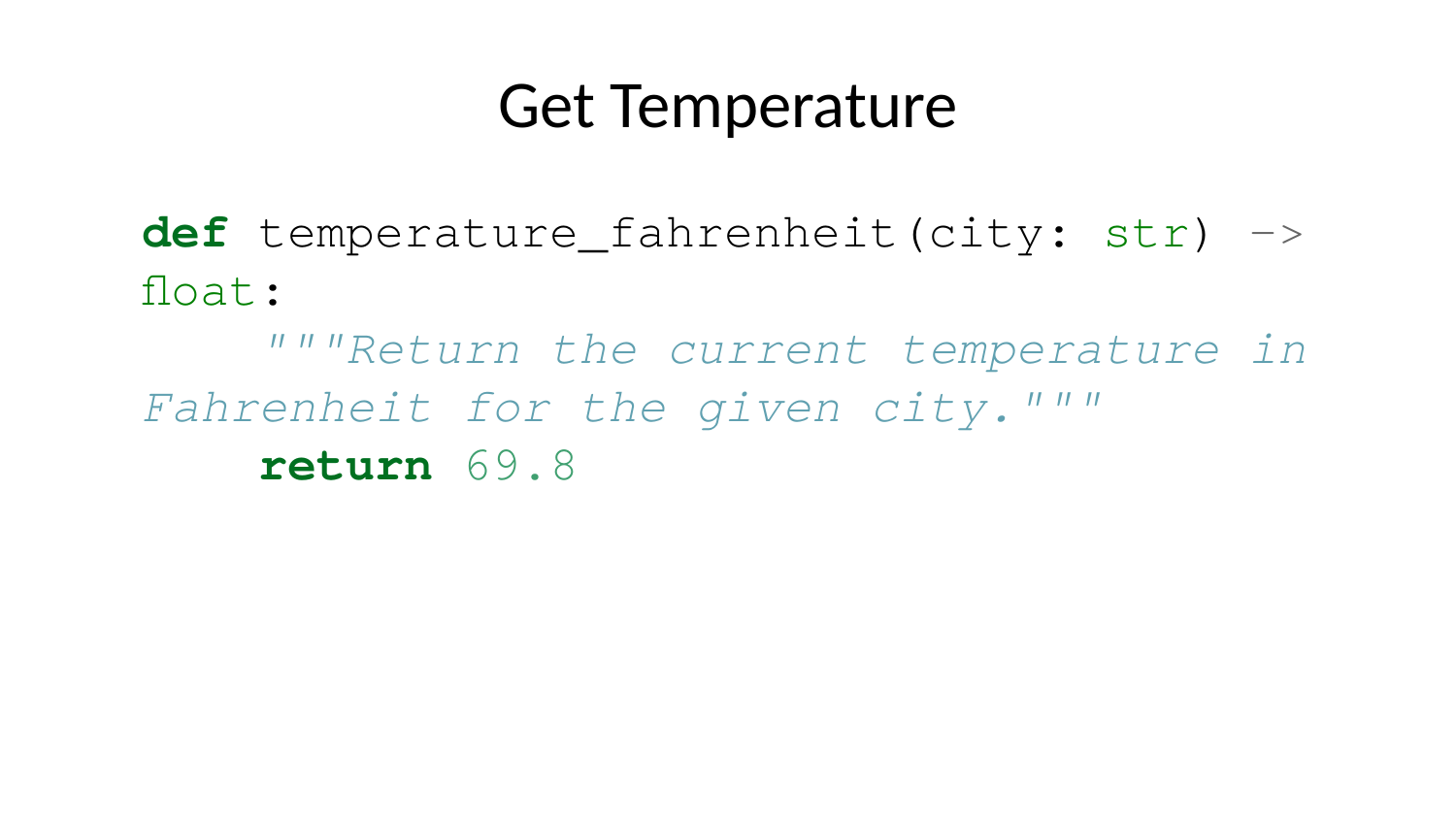

# Get Temperature
def temperature_fahrenheit(city: str) -> float:
    """Return the current temperature in Fahrenheit for the given city."""
    return 69.8